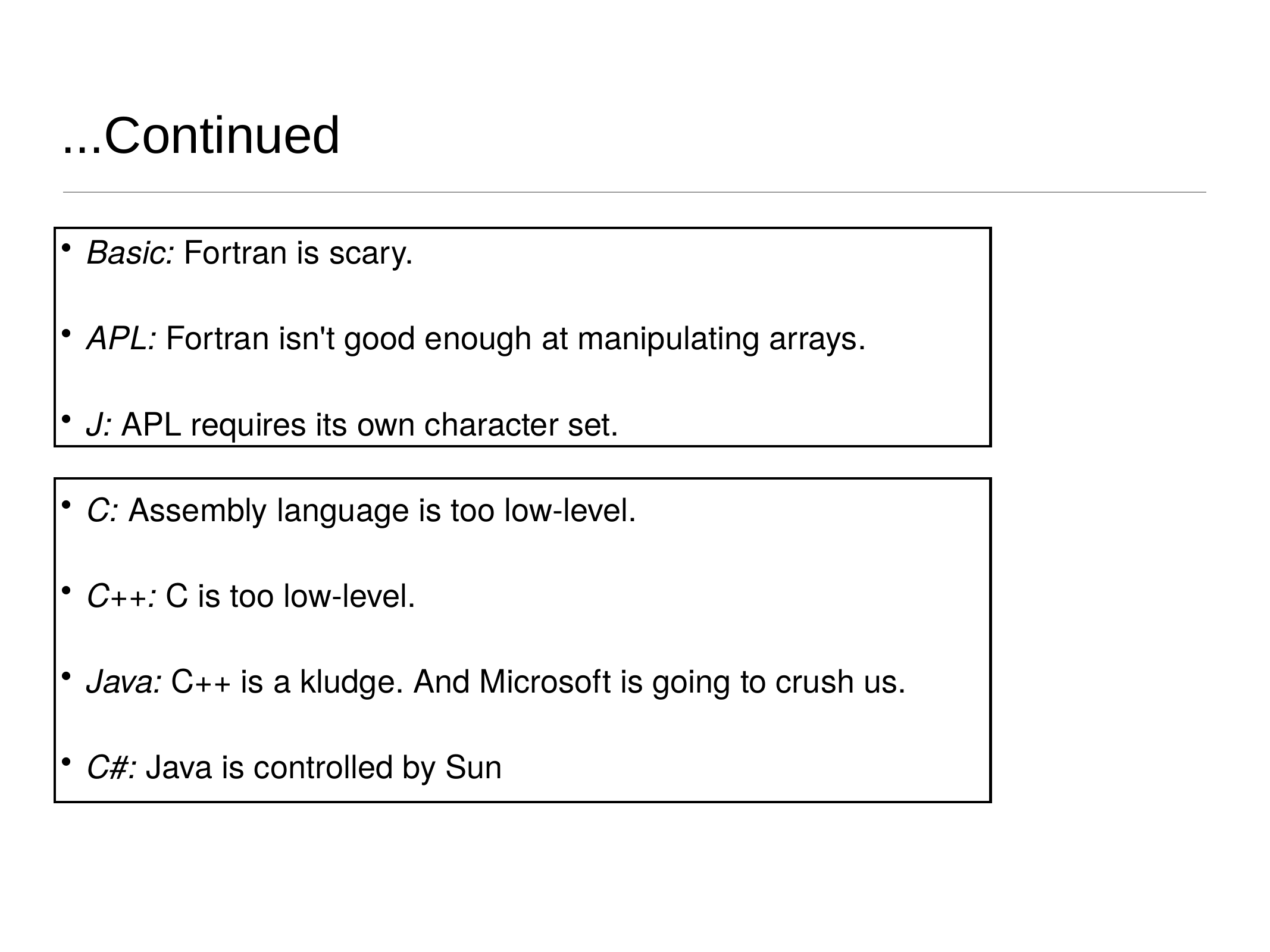

# ...Continued
Basic: Fortran is scary.
APL: Fortran isn't good enough at manipulating arrays.
J: APL requires its own character set.
C: Assembly language is too low-level.
C++: C is too low-level.
Java: C++ is a kludge. And Microsoft is going to crush us.
C#: Java is controlled by Sun

14